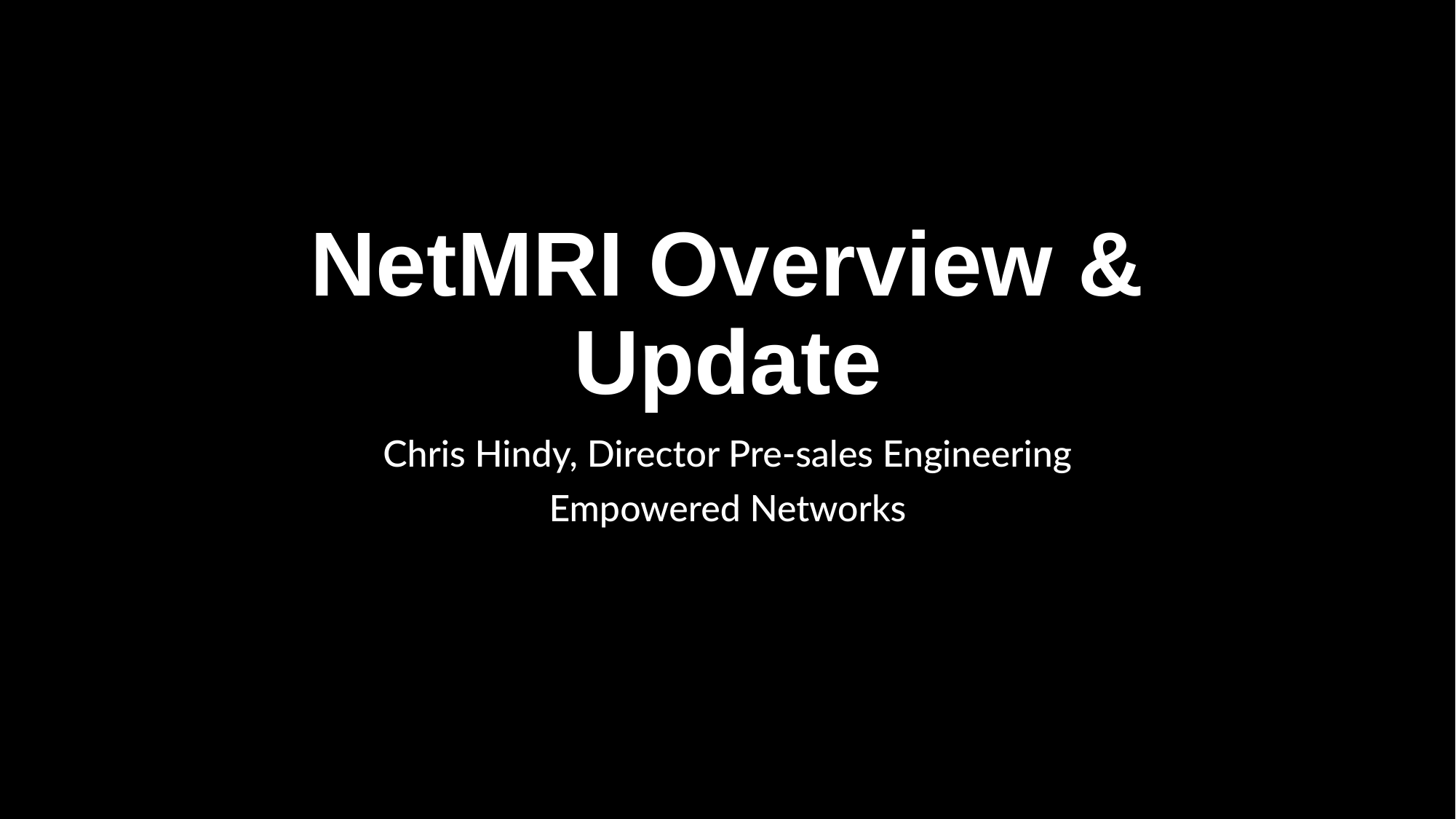

# NetMRI Overview & Update
Chris Hindy, Director Pre-sales Engineering
Empowered Networks